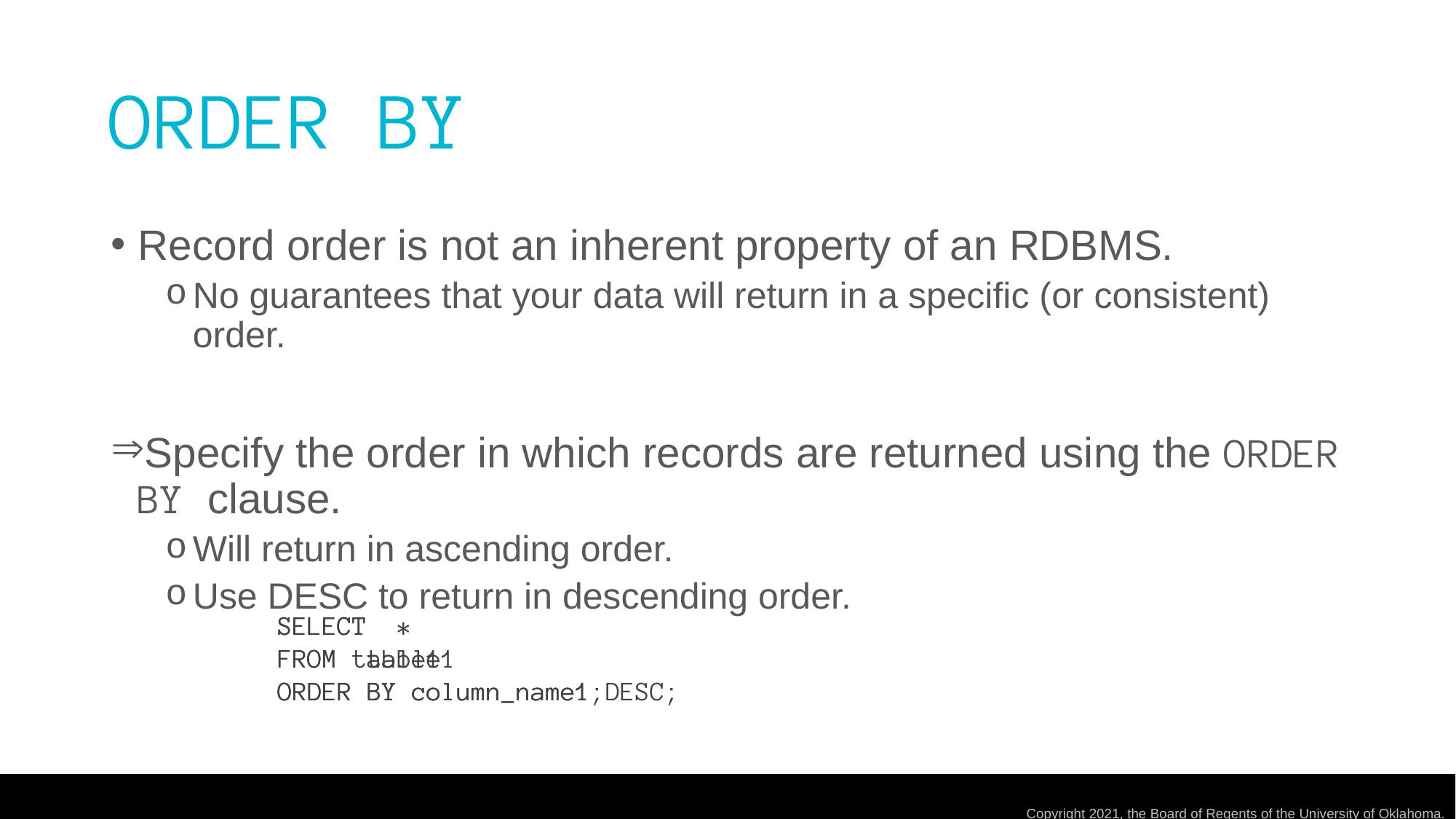

# ORDER BY
Record order is not an inherent property of an RDBMS.
No guarantees that your data will return in a specific (or consistent) order.

Specify the order in which records are returned using the ORDER BY clause.
Will return in ascending order.
Use DESC to return in descending order.
SELECT  *
FROM table1
ORDER BY column_name1;
SELECT  *
FROM  table1
ORDER BY column_name1 DESC;
Copyright 2021, the Board of Regents of the University of Oklahoma.